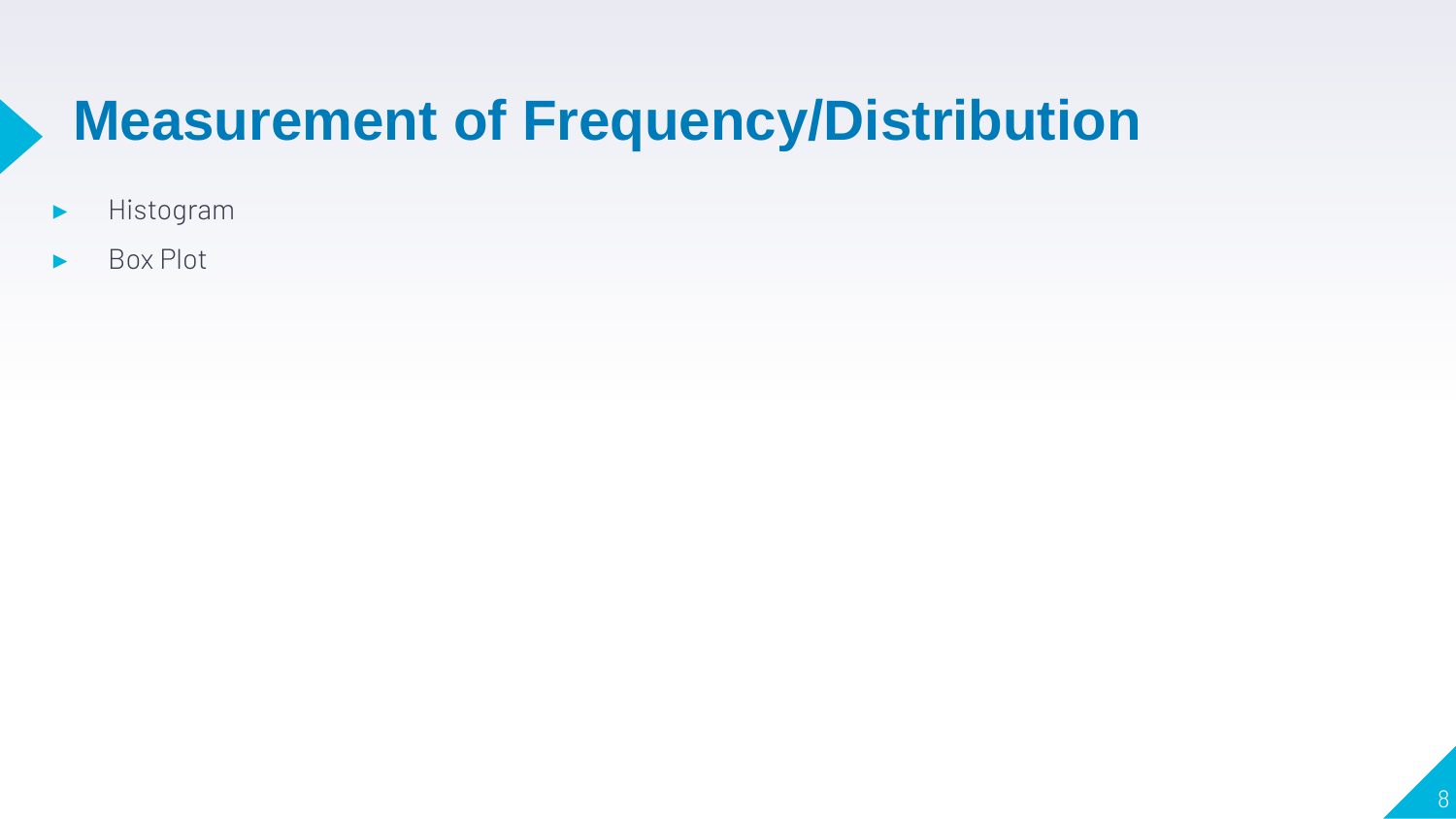

# Measurement of Frequency/Distribution
Histogram
Box Plot

8